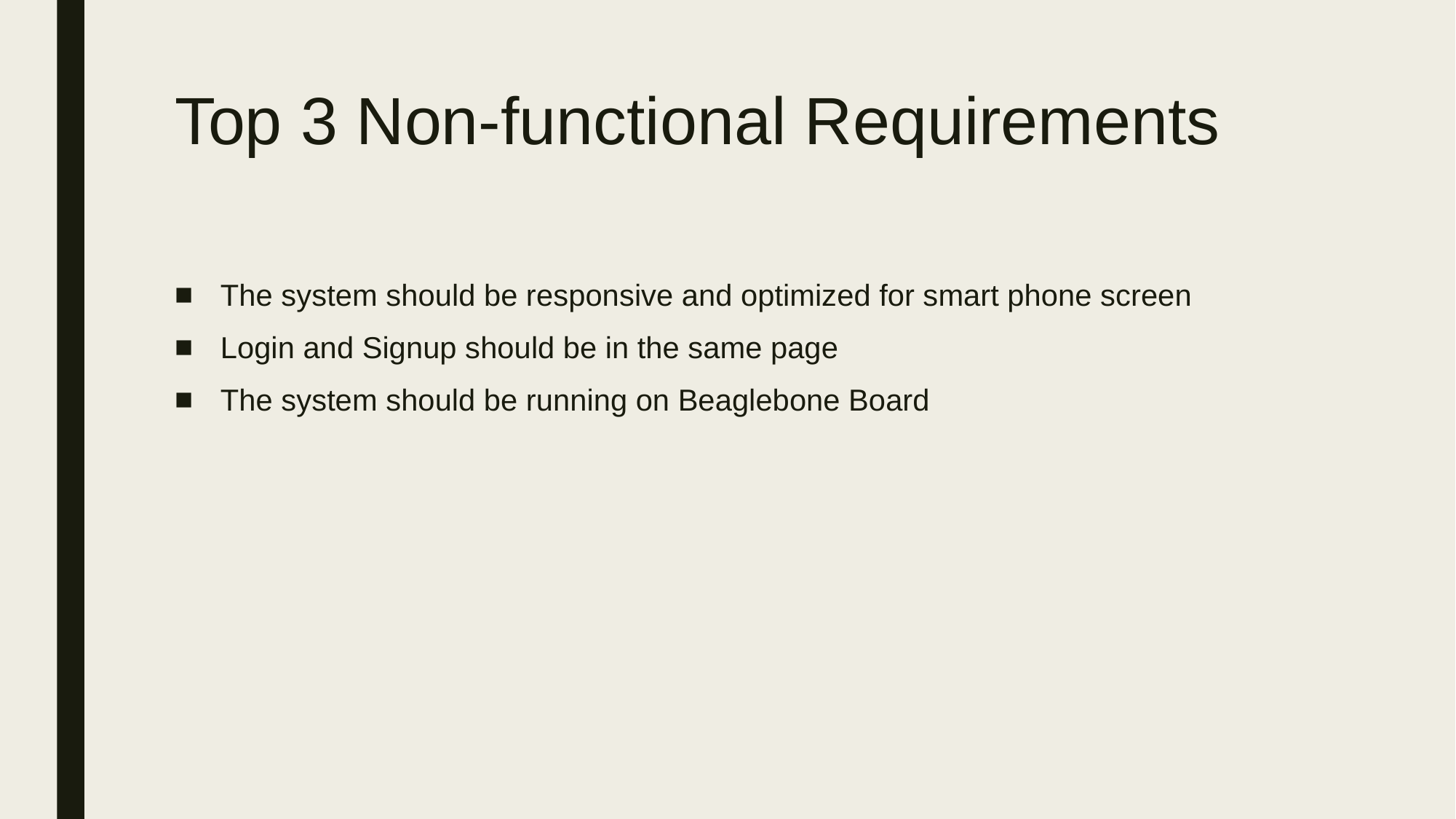

# Top 3 Non-functional Requirements
The system should be responsive and optimized for smart phone screen
Login and Signup should be in the same page
The system should be running on Beaglebone Board